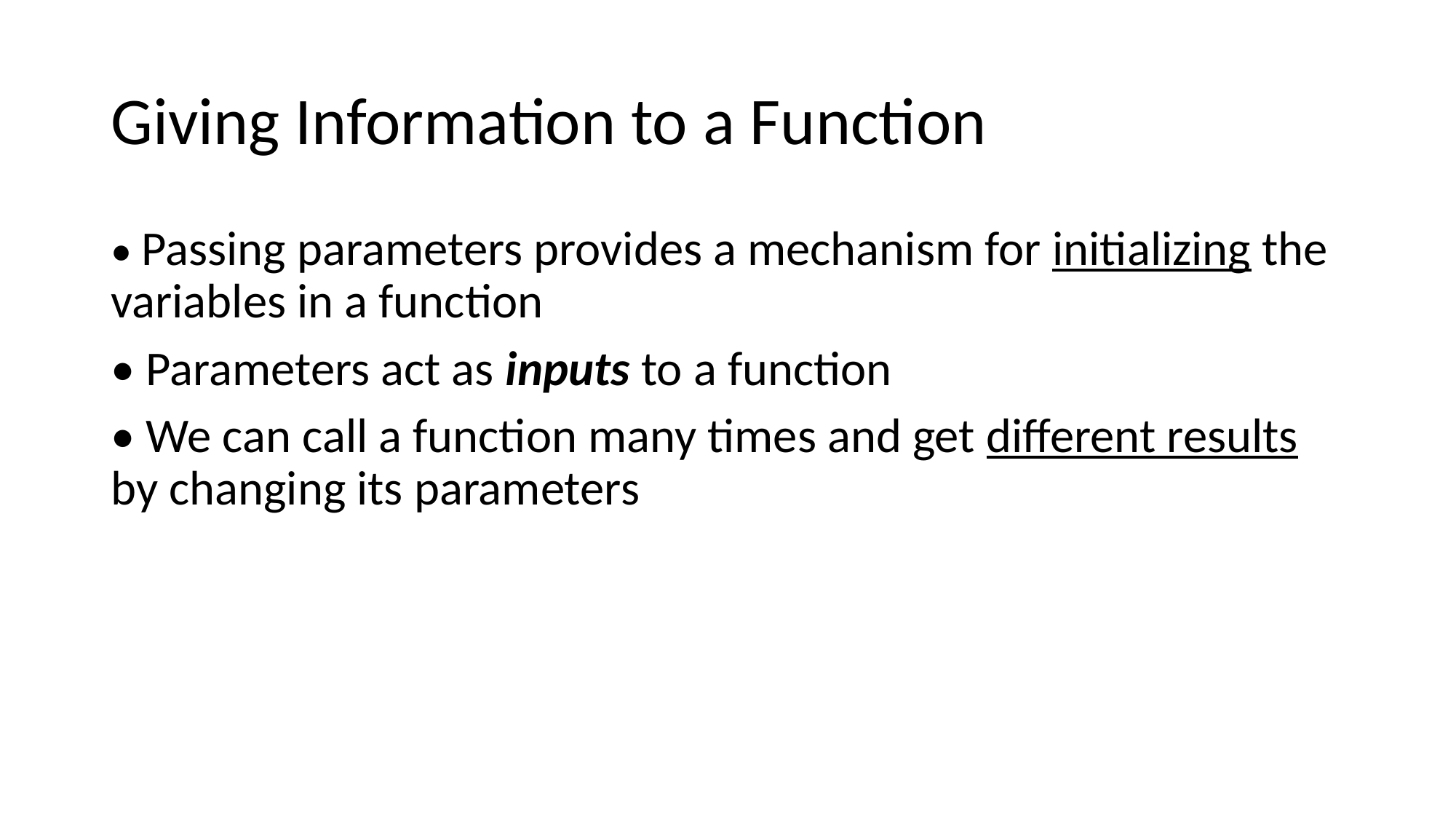

# Giving Information to a Function
• Passing parameters provides a mechanism for initializing the variables in a function
• Parameters act as inputs to a function
• We can call a function many times and get different results by changing its parameters